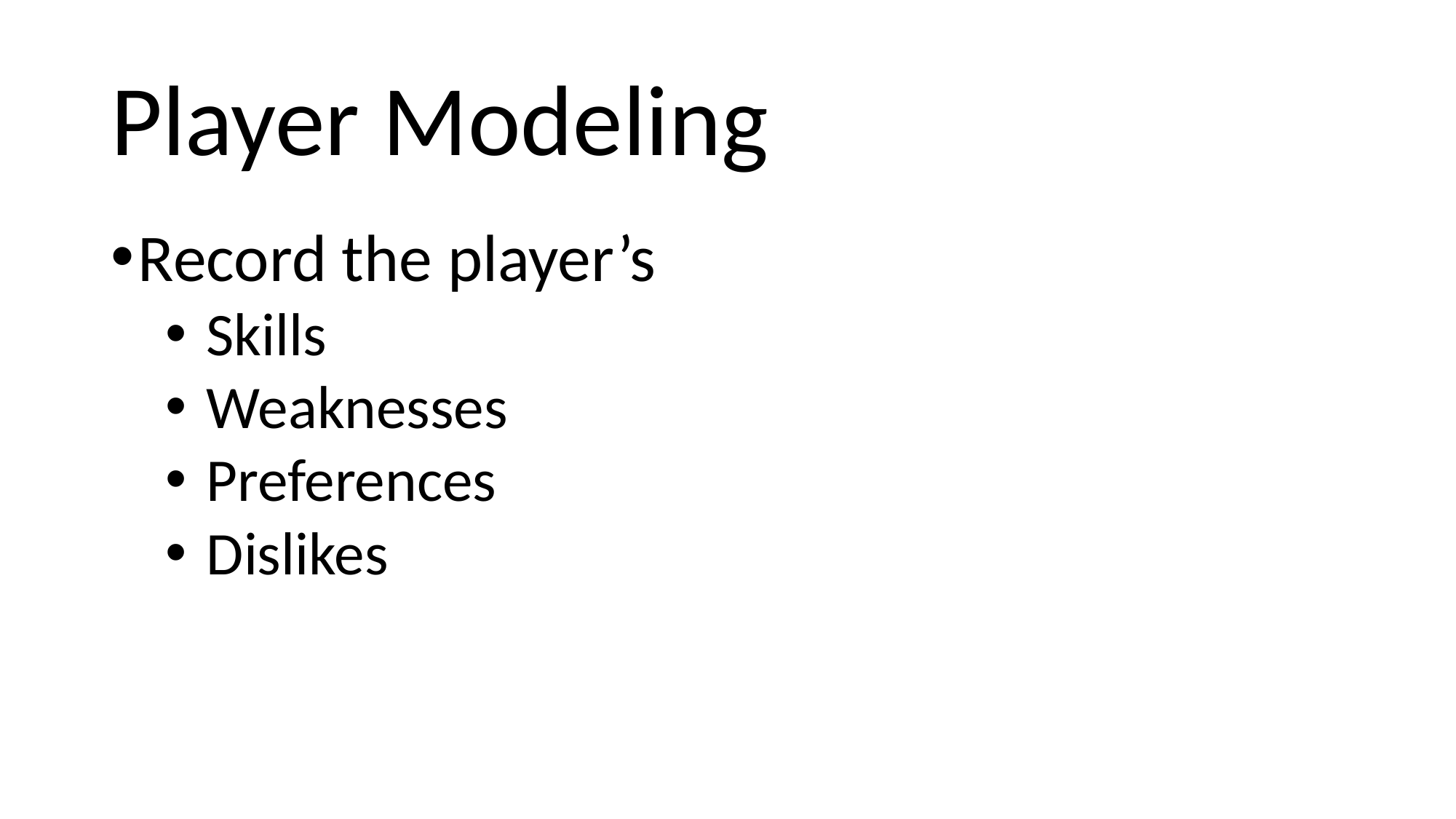

# Player Modeling
Record the player’s
 Skills
 Weaknesses
 Preferences
 Dislikes